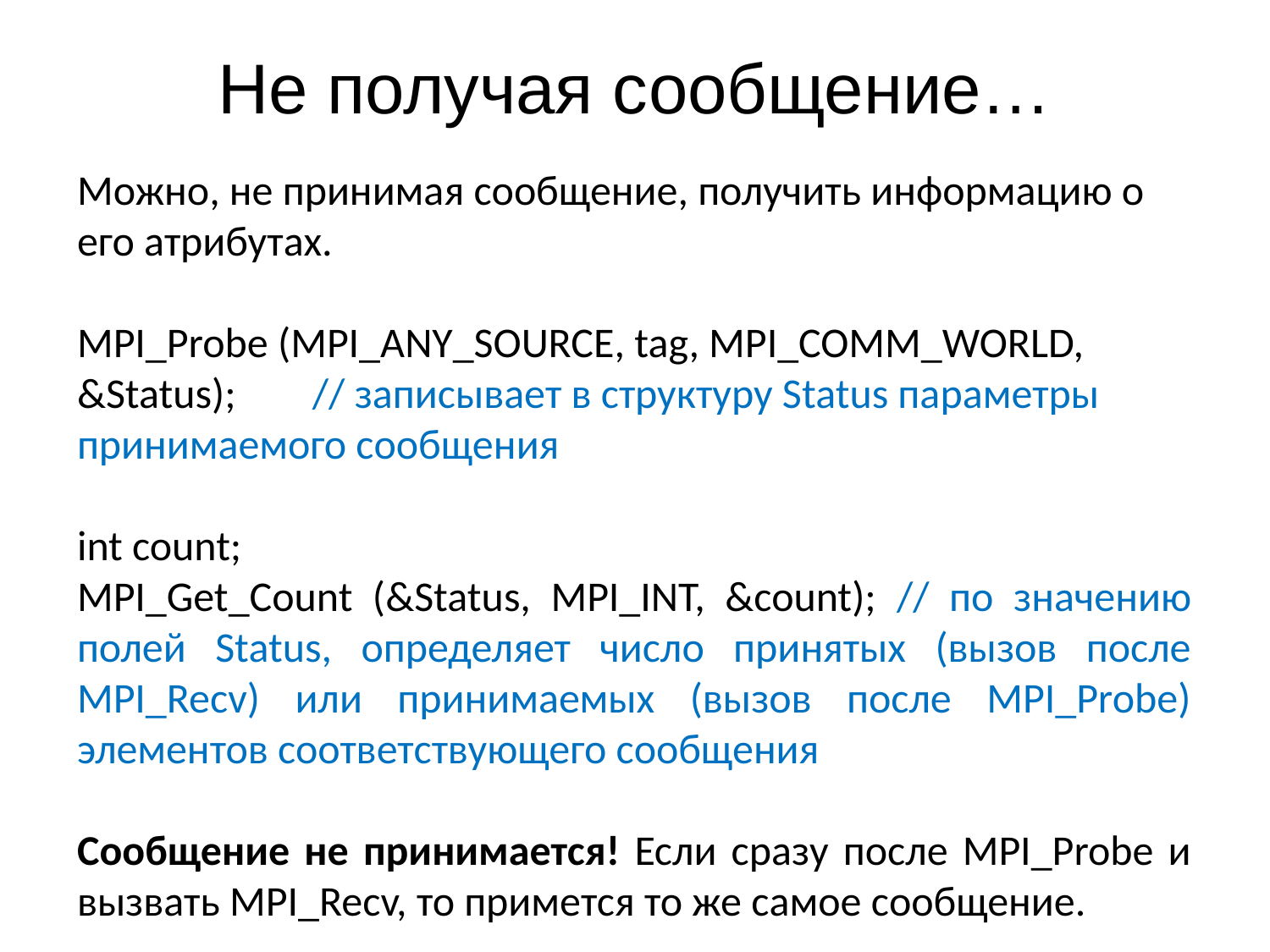

# Не получая сообщение…
Можно, не принимая сообщение, получить информацию о его атрибутах.

MPI_Probe (MPI_ANY_SOURCE, tag, MPI_COMM_WORLD, &Status);        // записывает в структуру Status параметры принимаемого сообщения

int count;
MPI_Get_Count (&Status, MPI_INT, &count); // по значению полей Status, определяет число принятых (вызов после MPI_Recv) или принимаемых (вызов после MPI_Probe) элементов соответствующего сообщения

Сообщение не принимается! Если сразу после MPI_Probe и вызвать MPI_Recv, то примется то же самое сообщение.